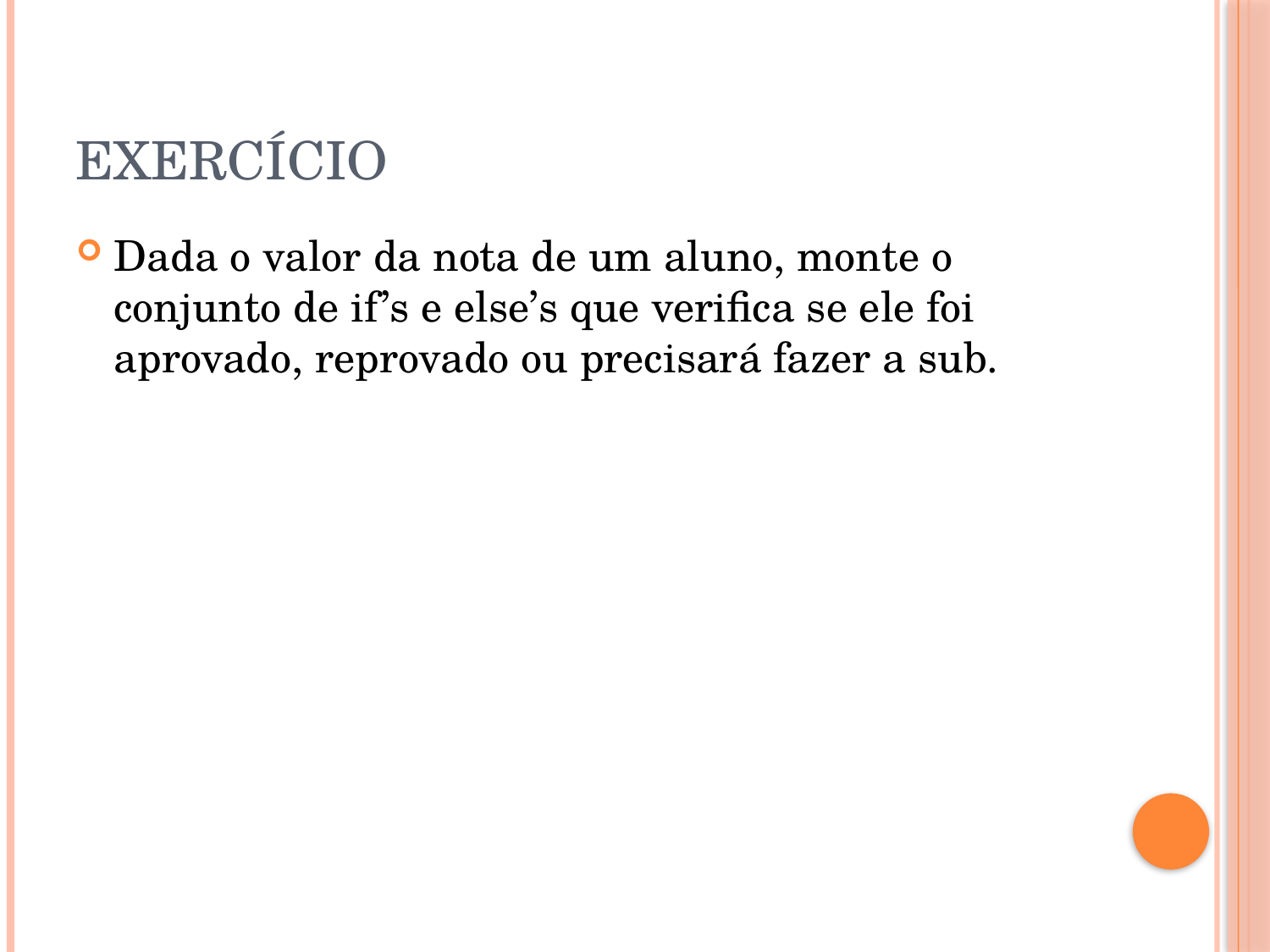

# Exercício
Dada o valor da nota de um aluno, monte o conjunto de if’s e else’s que verifica se ele foi aprovado, reprovado ou precisará fazer a sub.